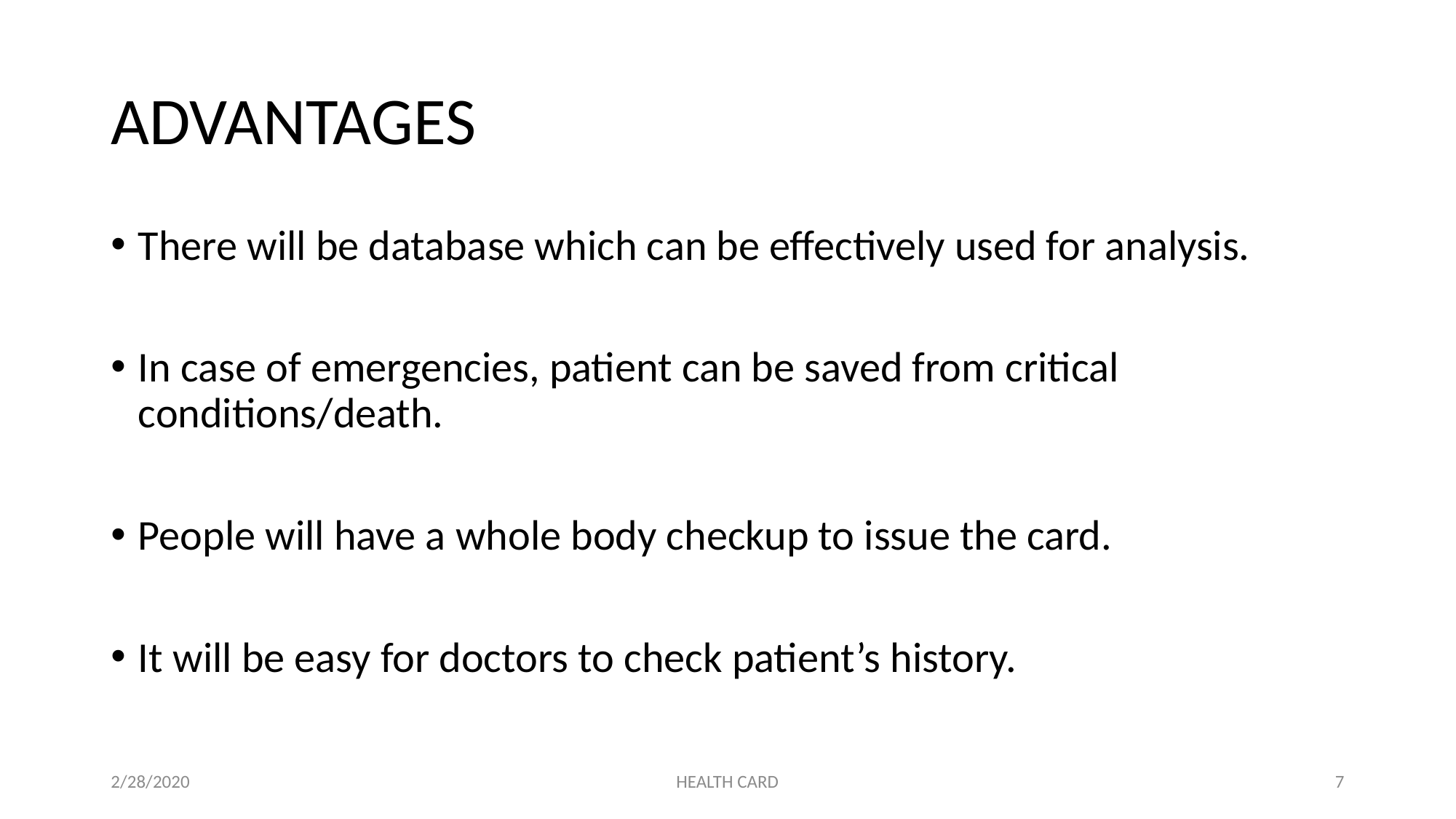

# ADVANTAGES
There will be database which can be effectively used for analysis.

In case of emergencies, patient can be saved from critical conditions/death.

People will have a whole body checkup to issue the card.

It will be easy for doctors to check patient’s history.
2/28/2020
HEALTH CARD
7